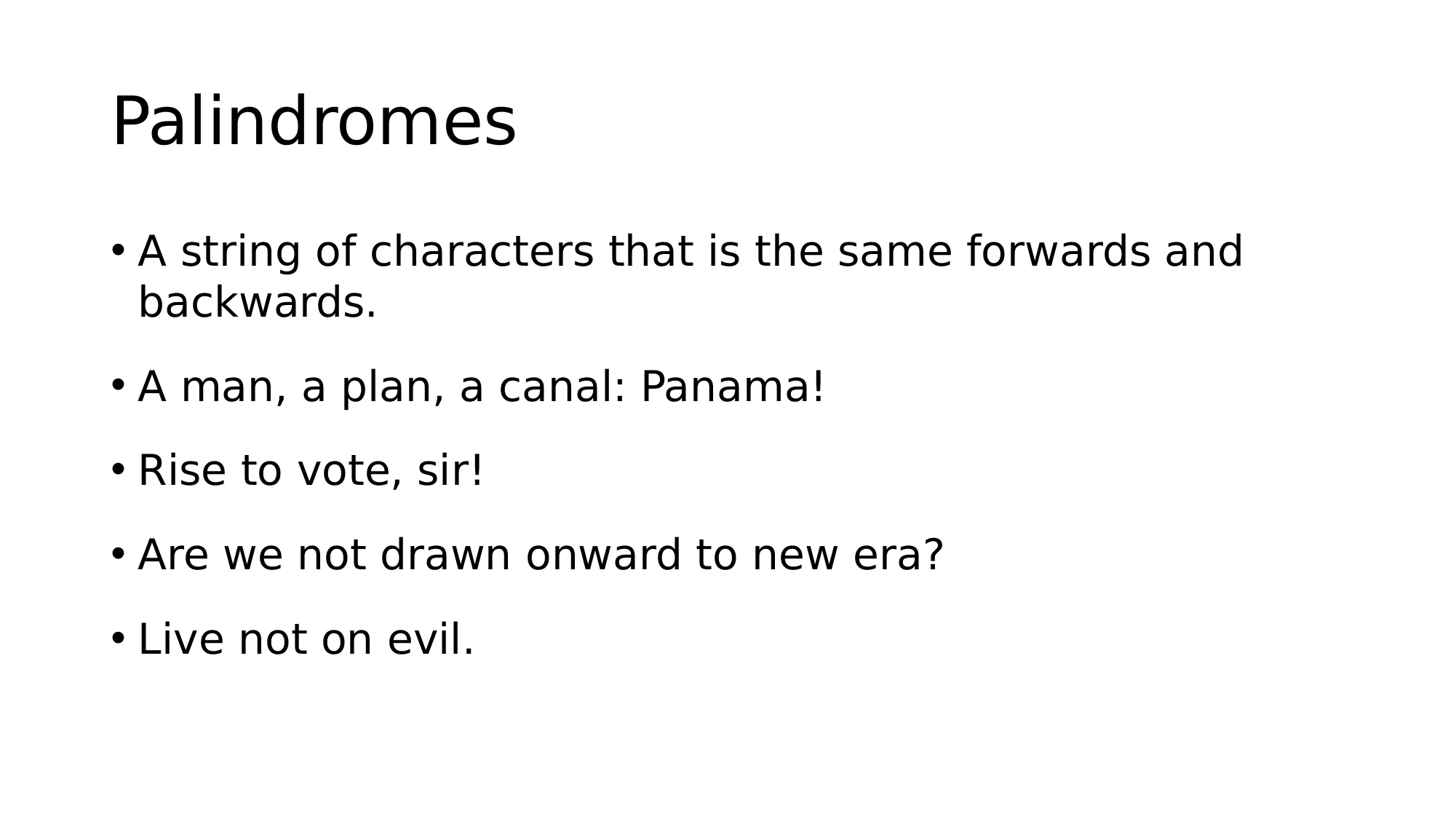

# Palindromes
A string of characters that is the same forwards and backwards.
A man, a plan, a canal: Panama!
Rise to vote, sir!
Are we not drawn onward to new era?
Live not on evil.